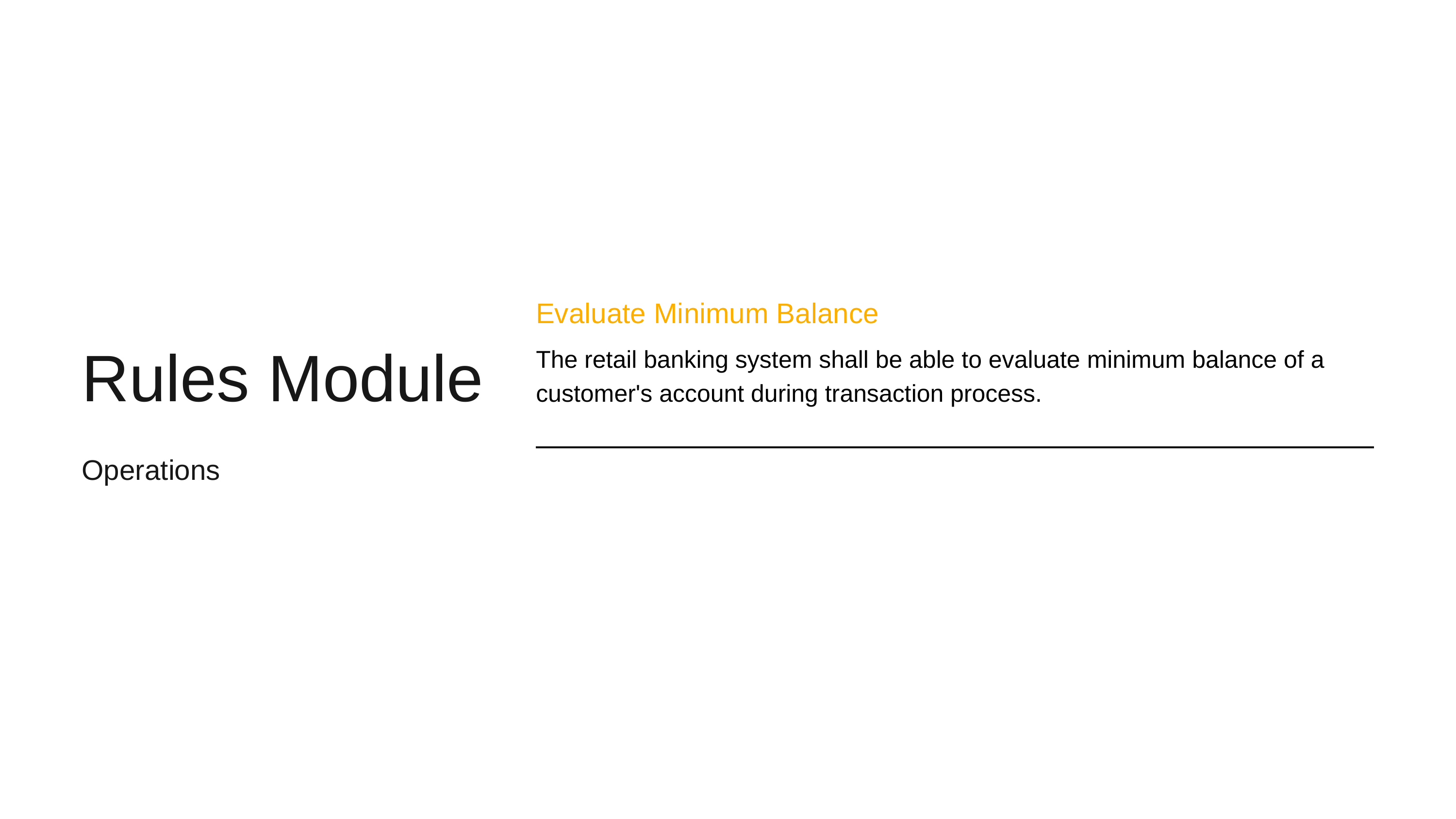

| Evaluate Minimum Balance |  |
| --- | --- |
| The retail banking system shall be able to evaluate minimum balance of a customer's account during transaction process. |  |
|  |  |
|  |  |
|  |  |
|  |  |
|  |  |
|  |  |
Rules Module
Operations